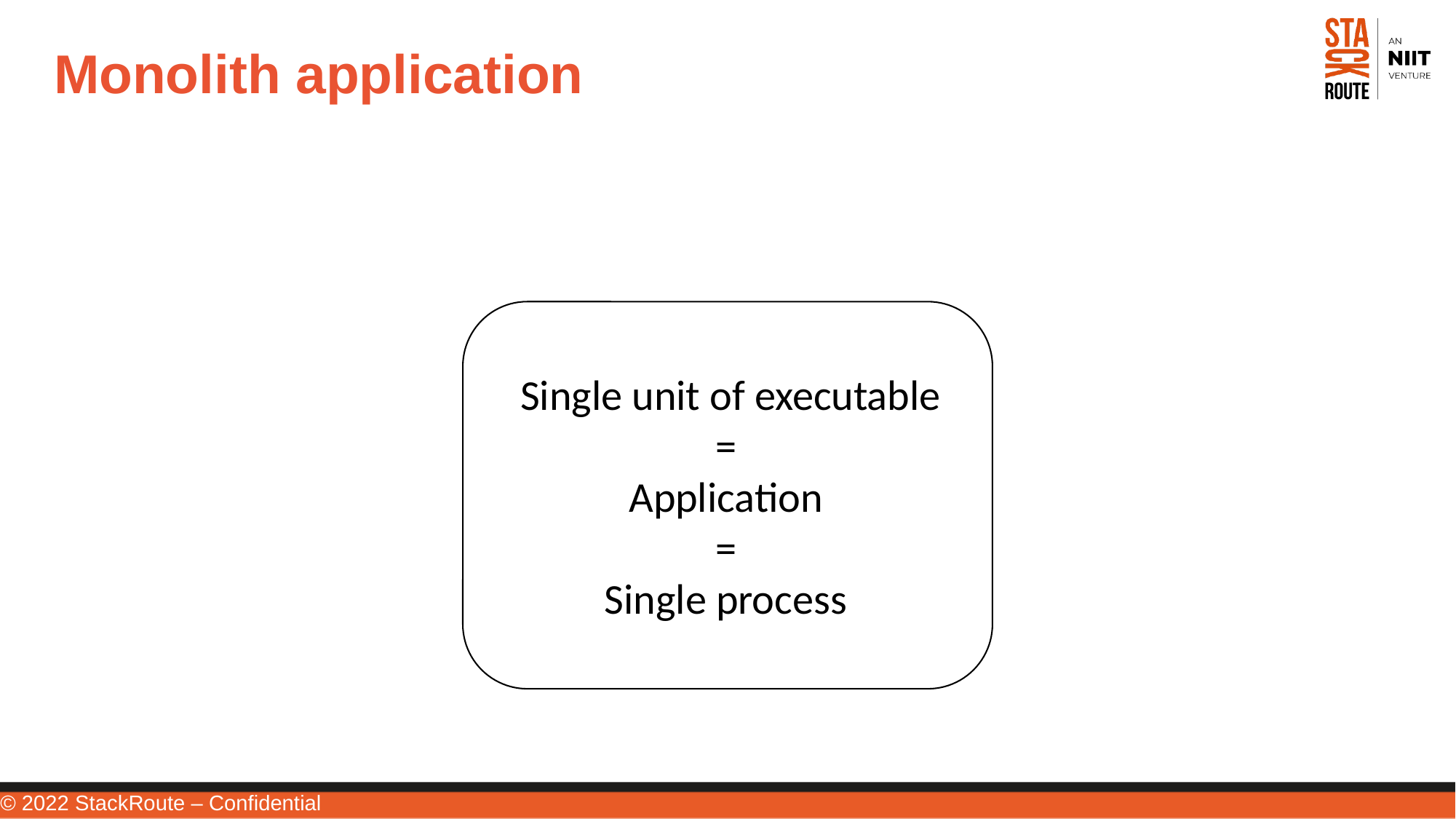

# Monolith application

Single unit of executable
 =
Application
=
Single process